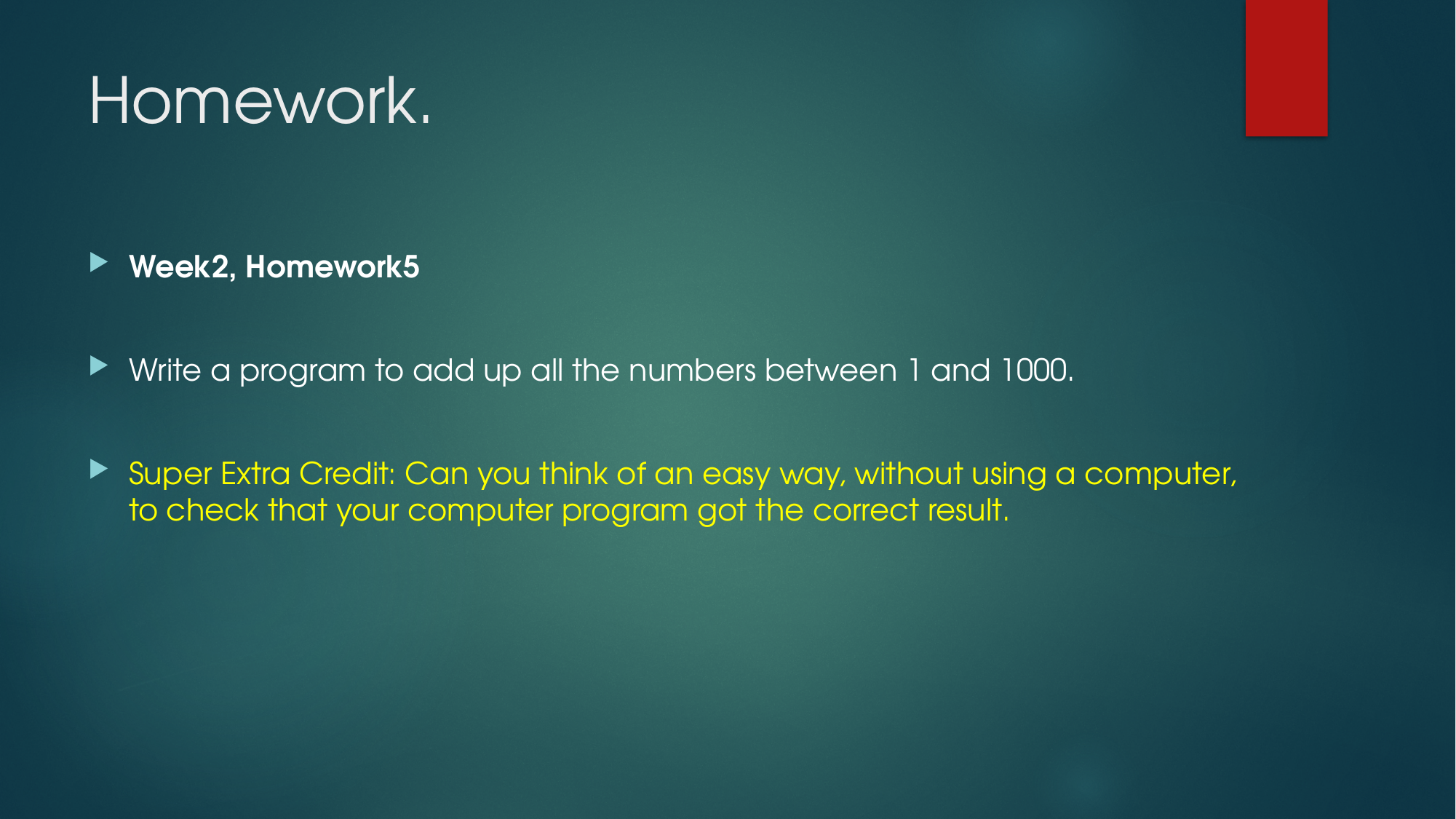

# Homework.
Week2, Homework5

Write a program to add up all the numbers between 1 and 1000.

Super Extra Credit: Can you think of an easy way, without using a computer, to check that your computer program got the correct result.